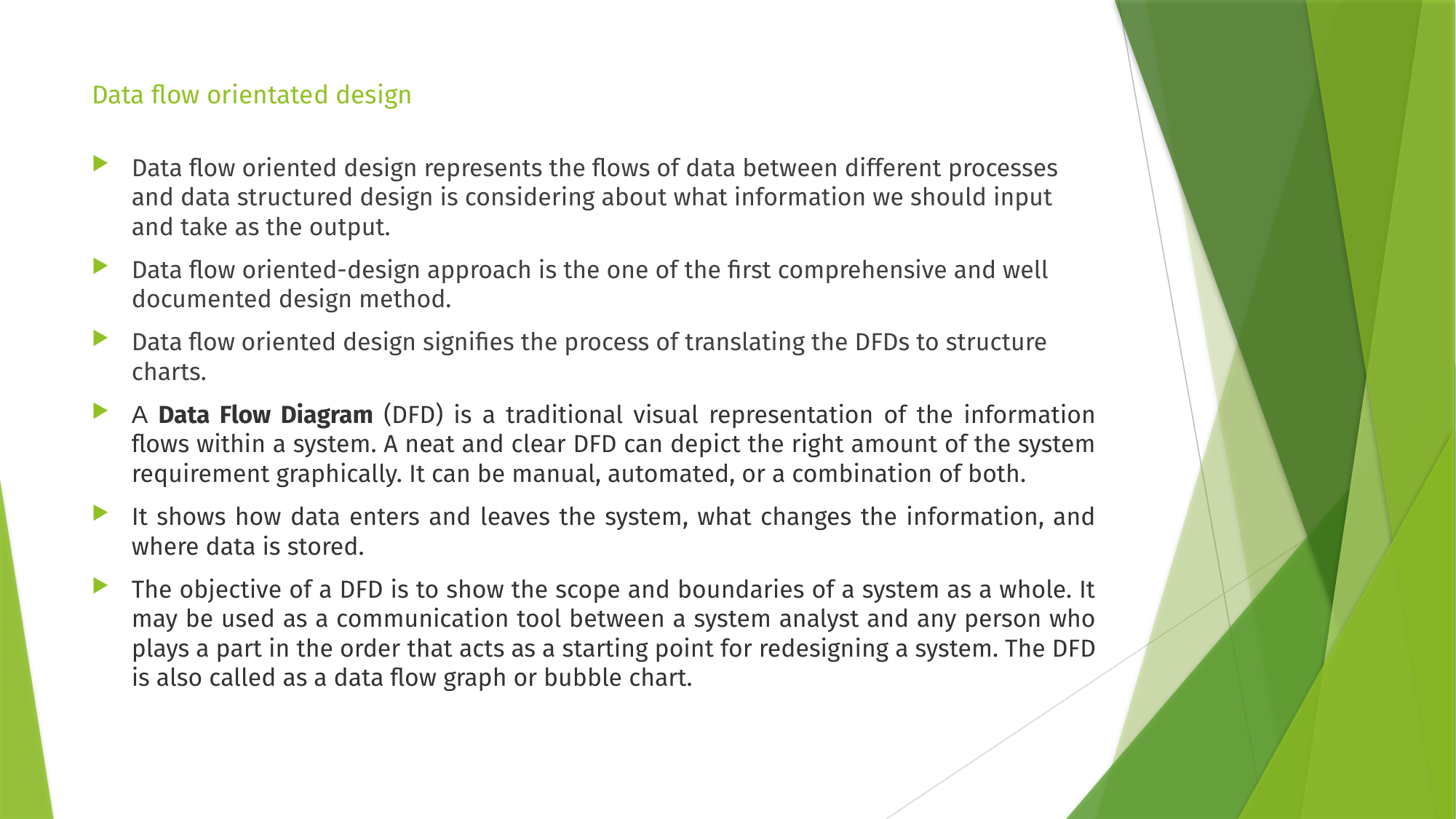

# Data flow orientated design
Data flow oriented design represents the flows of data between different processes and data structured design is considering about what information we should input and take as the output.
Data flow oriented-design approach is the one of the first comprehensive and well documented design method.
Data flow oriented design signifies the process of translating the DFDs to structure charts.
A Data Flow Diagram (DFD) is a traditional visual representation of the information flows within a system. A neat and clear DFD can depict the right amount of the system requirement graphically. It can be manual, automated, or a combination of both.
It shows how data enters and leaves the system, what changes the information, and where data is stored.
The objective of a DFD is to show the scope and boundaries of a system as a whole. It may be used as a communication tool between a system analyst and any person who plays a part in the order that acts as a starting point for redesigning a system. The DFD is also called as a data flow graph or bubble chart.